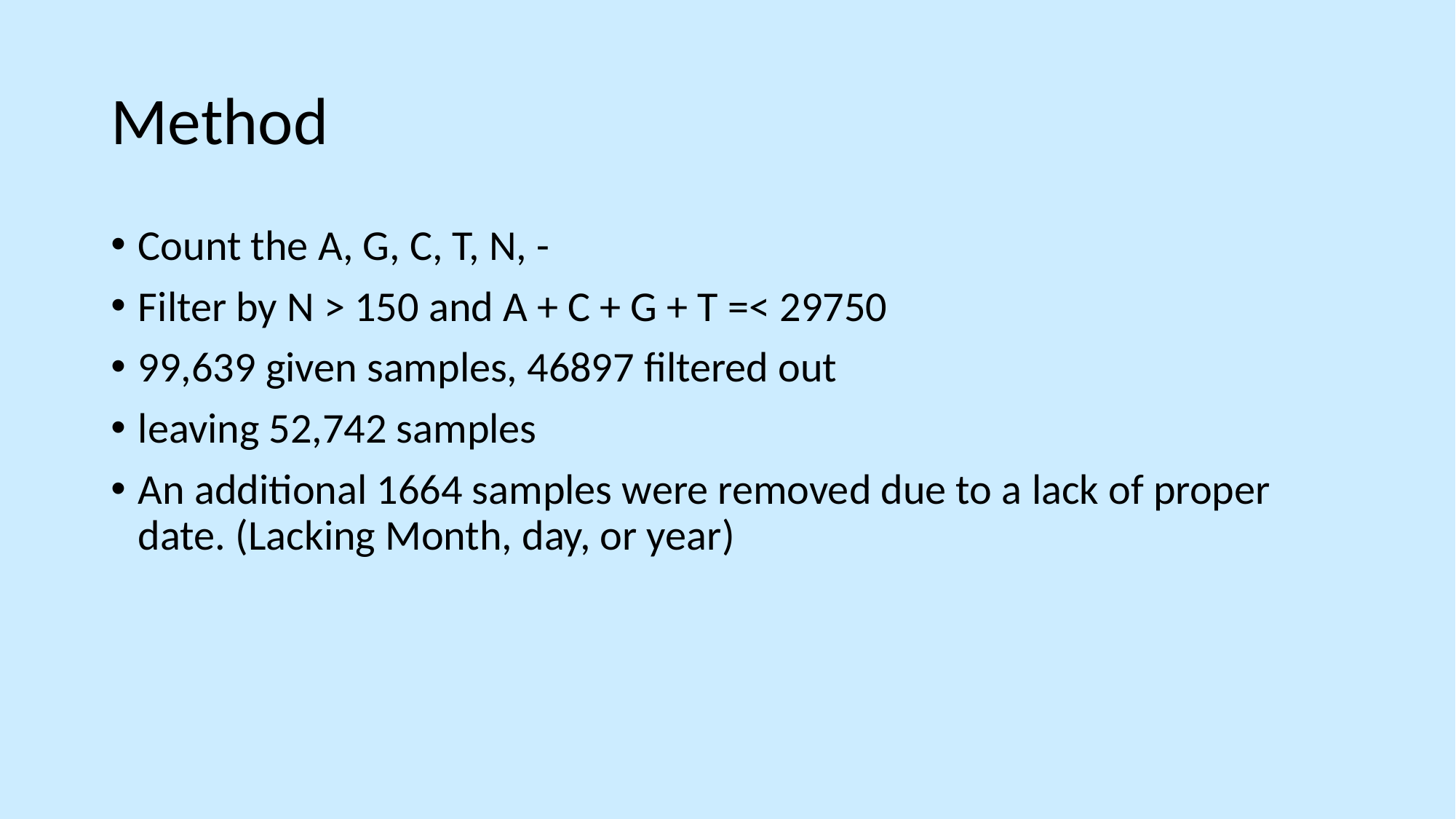

# Method
Count the A, G, C, T, N, -
Filter by N > 150 and A + C + G + T =< 29750
99,639 given samples, 46897 filtered out
leaving 52,742 samples
An additional 1664 samples were removed due to a lack of proper date. (Lacking Month, day, or year)